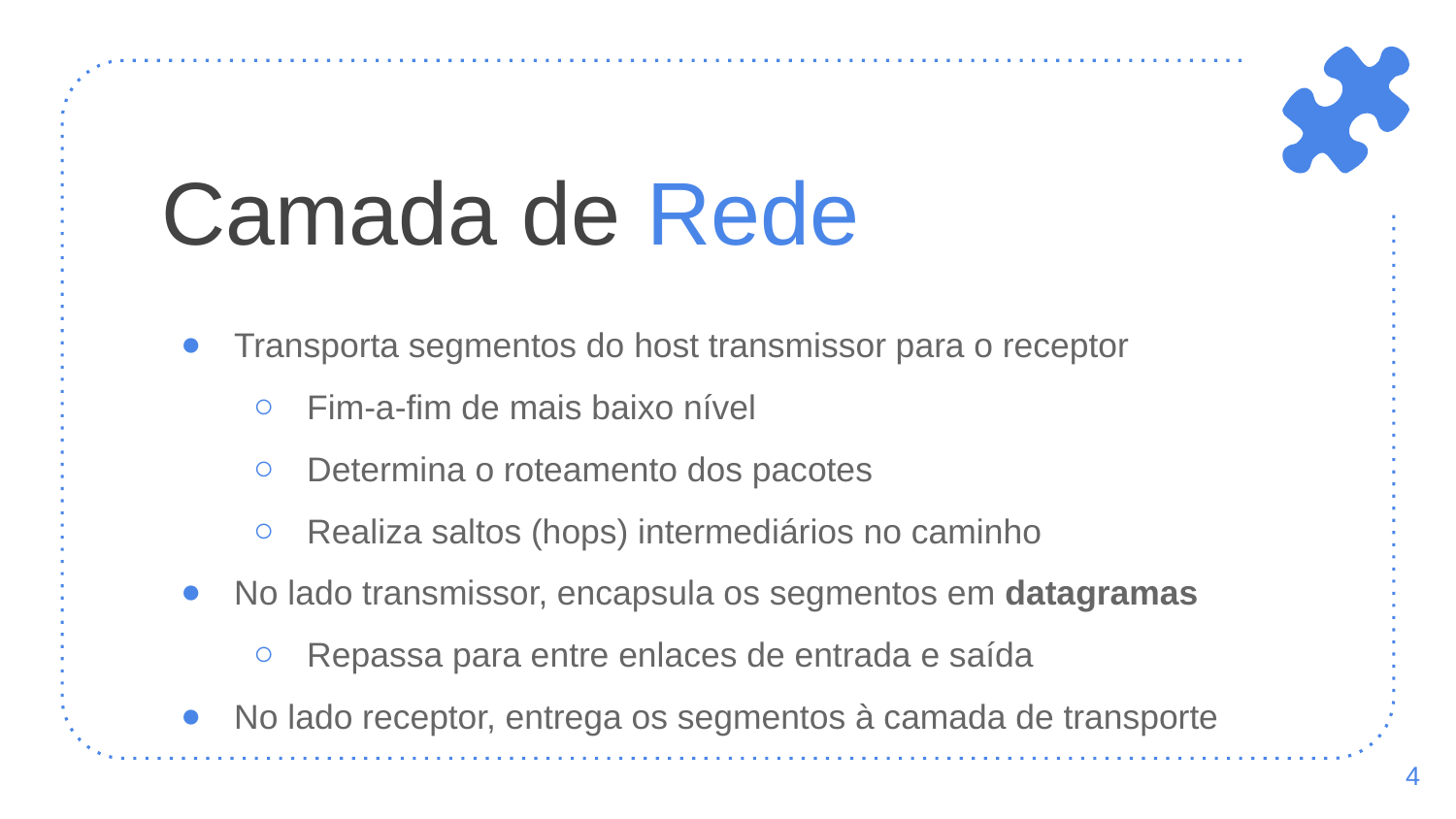

# Camada de Rede
Transporta segmentos do host transmissor para o receptor
Fim-a-fim de mais baixo nível
Determina o roteamento dos pacotes
Realiza saltos (hops) intermediários no caminho
No lado transmissor, encapsula os segmentos em datagramas
Repassa para entre enlaces de entrada e saída
No lado receptor, entrega os segmentos à camada de transporte

4